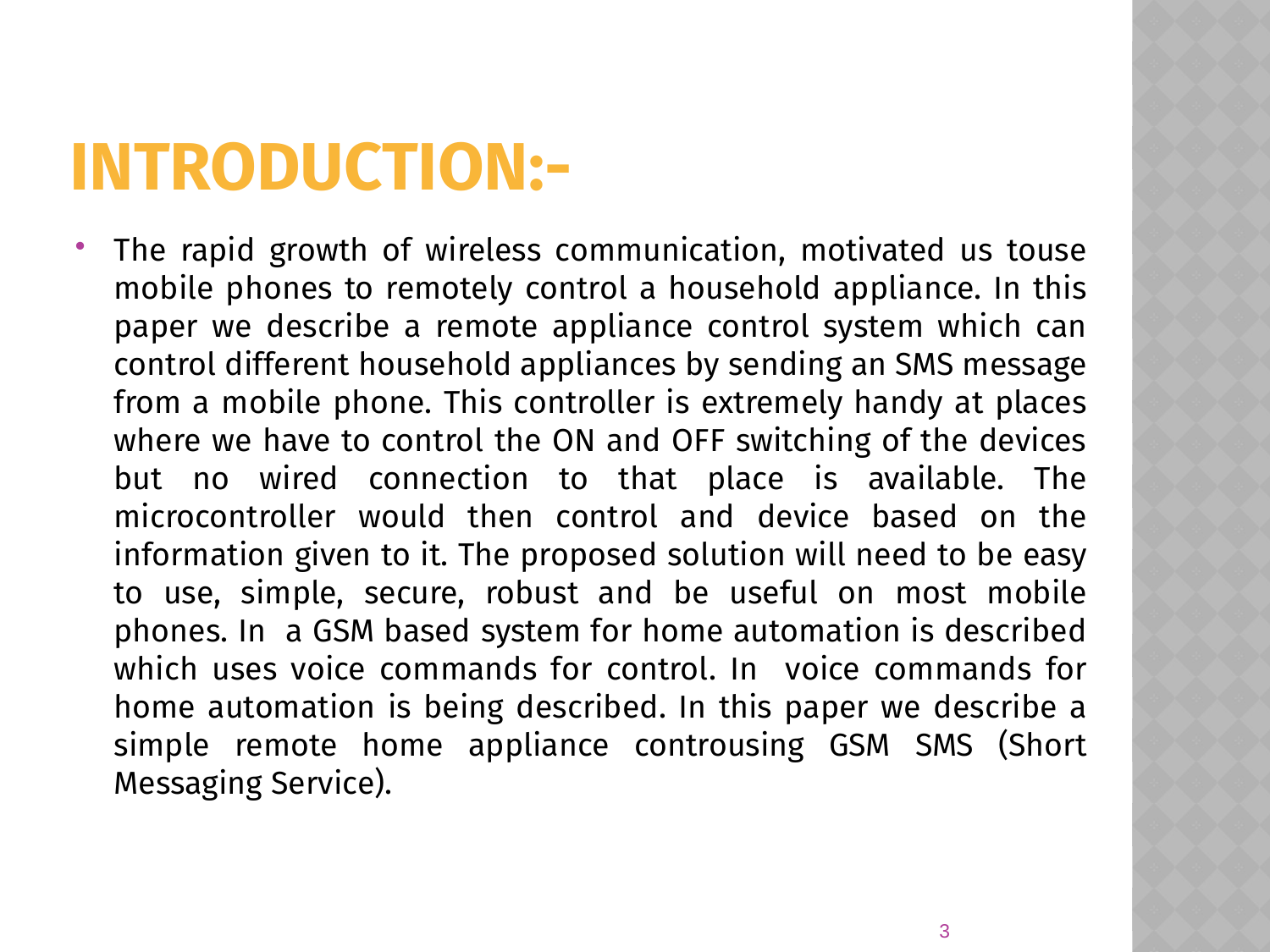

# Introduction:-
The rapid growth of wireless communication, motivated us touse mobile phones to remotely control a household appliance. In this paper we describe a remote appliance control system which can control different household appliances by sending an SMS message from a mobile phone. This controller is extremely handy at places where we have to control the ON and OFF switching of the devices but no wired connection to that place is available. The microcontroller would then control and device based on the information given to it. The proposed solution will need to be easy to use, simple, secure, robust and be useful on most mobile phones. In  a GSM based system for home automation is described which uses voice commands for control. In  voice commands for home automation is being described. In this paper we describe a simple remote home appliance controusing GSM SMS (Short Messaging Service).
3